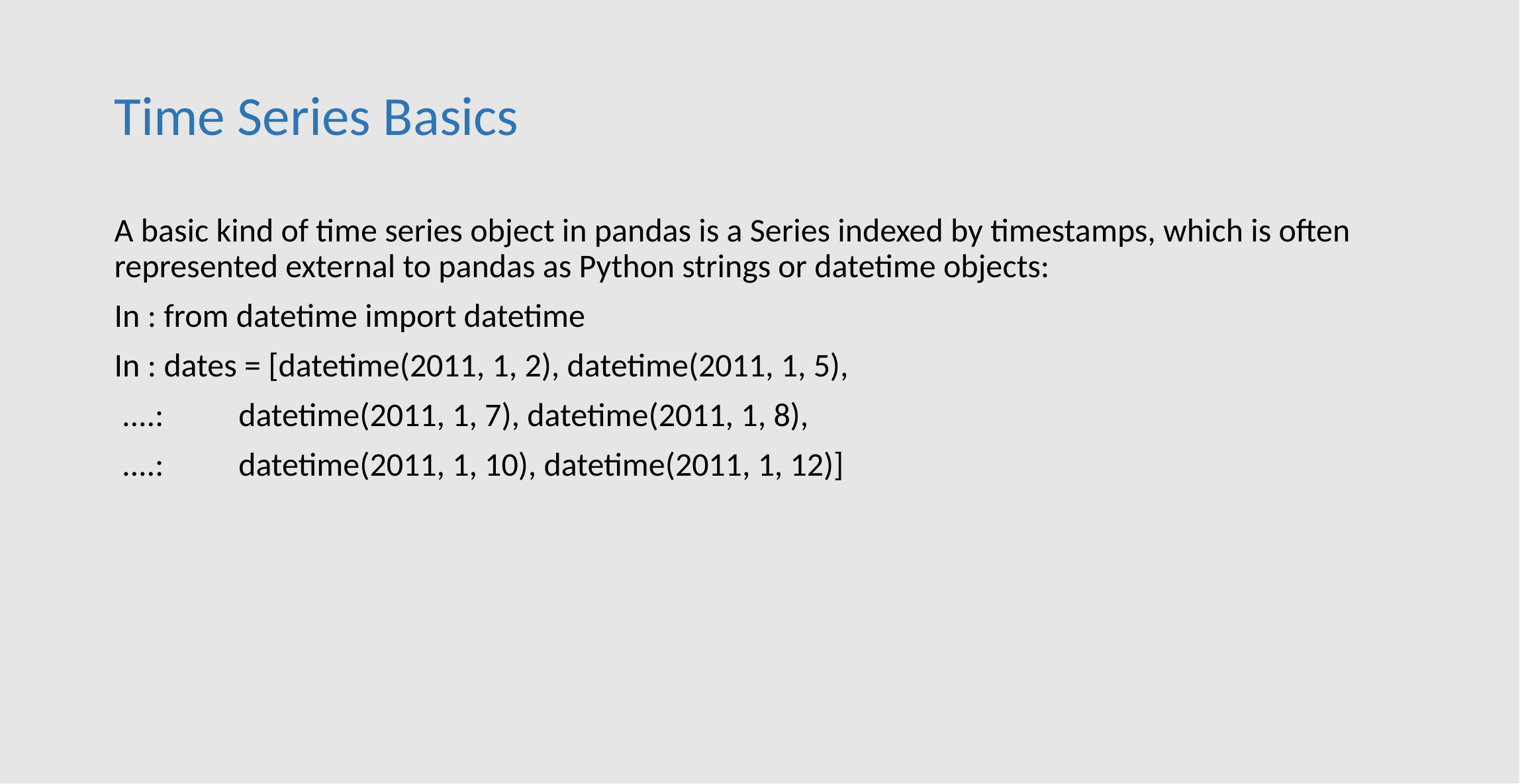

# Time Series Basics
A basic kind of time series object in pandas is a Series indexed by timestamps, which is often represented external to pandas as Python strings or datetime objects:
In : from datetime import datetime
In : dates = [datetime(2011, 1, 2), datetime(2011, 1, 5),
 ....:          datetime(2011, 1, 7), datetime(2011, 1, 8),
 ....:          datetime(2011, 1, 10), datetime(2011, 1, 12)]